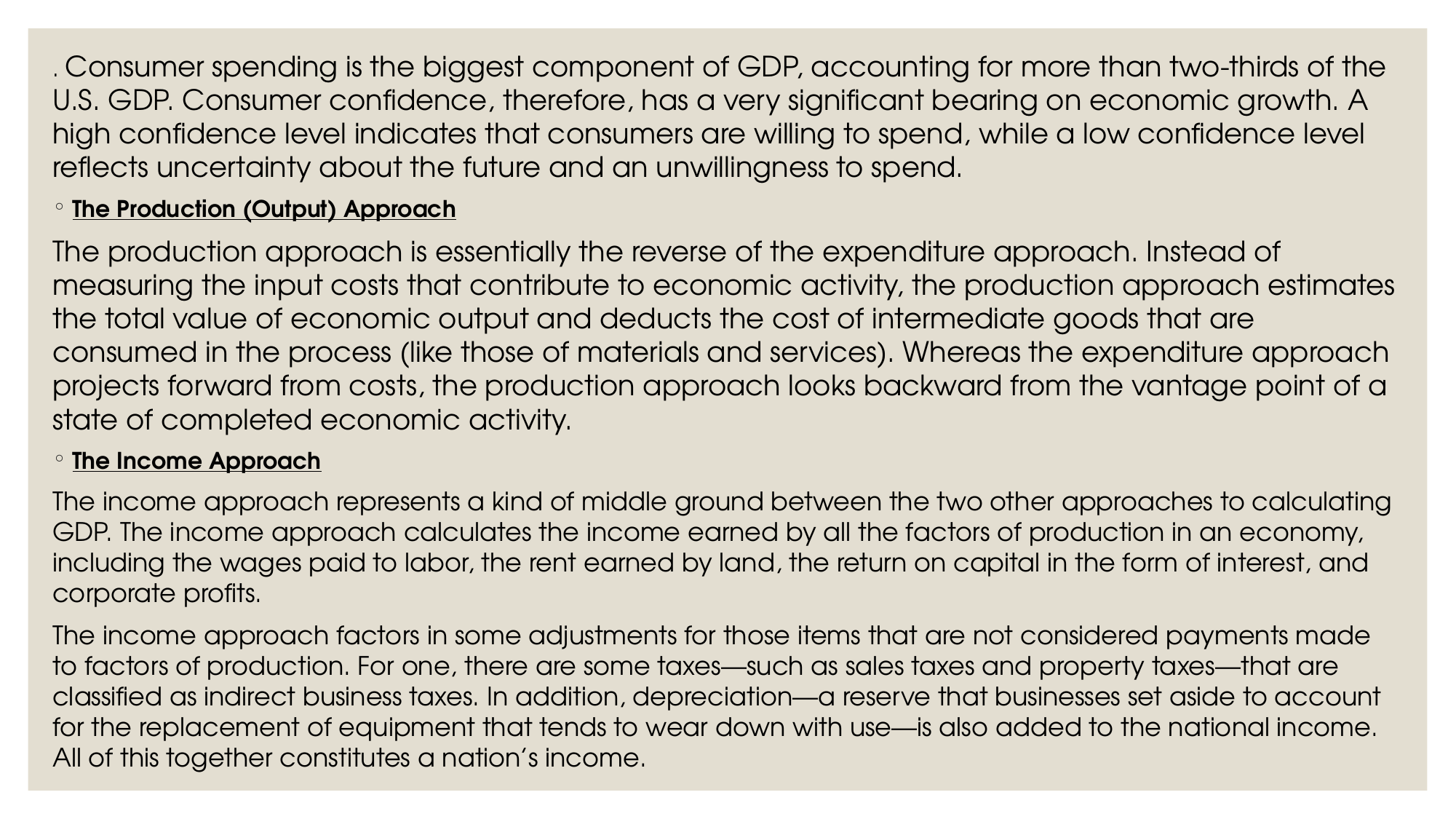

. Consumer spending is the biggest component of GDP, accounting for more than two-thirds of the U.S. GDP. Consumer confidence, therefore, has a very significant bearing on economic growth. A high confidence level indicates that consumers are willing to spend, while a low confidence level reflects uncertainty about the future and an unwillingness to spend.
The Production (Output) Approach
The production approach is essentially the reverse of the expenditure approach. Instead of measuring the input costs that contribute to economic activity, the production approach estimates the total value of economic output and deducts the cost of intermediate goods that are consumed in the process (like those of materials and services). Whereas the expenditure approach projects forward from costs, the production approach looks backward from the vantage point of a state of completed economic activity.
The Income Approach
The income approach represents a kind of middle ground between the two other approaches to calculating GDP. The income approach calculates the income earned by all the factors of production in an economy, including the wages paid to labor, the rent earned by land, the return on capital in the form of interest, and corporate profits.
The income approach factors in some adjustments for those items that are not considered payments made to factors of production. For one, there are some taxes—such as sales taxes and property taxes—that are classified as indirect business taxes. In addition, depreciation—a reserve that businesses set aside to account for the replacement of equipment that tends to wear down with use—is also added to the national income. All of this together constitutes a nation’s income.